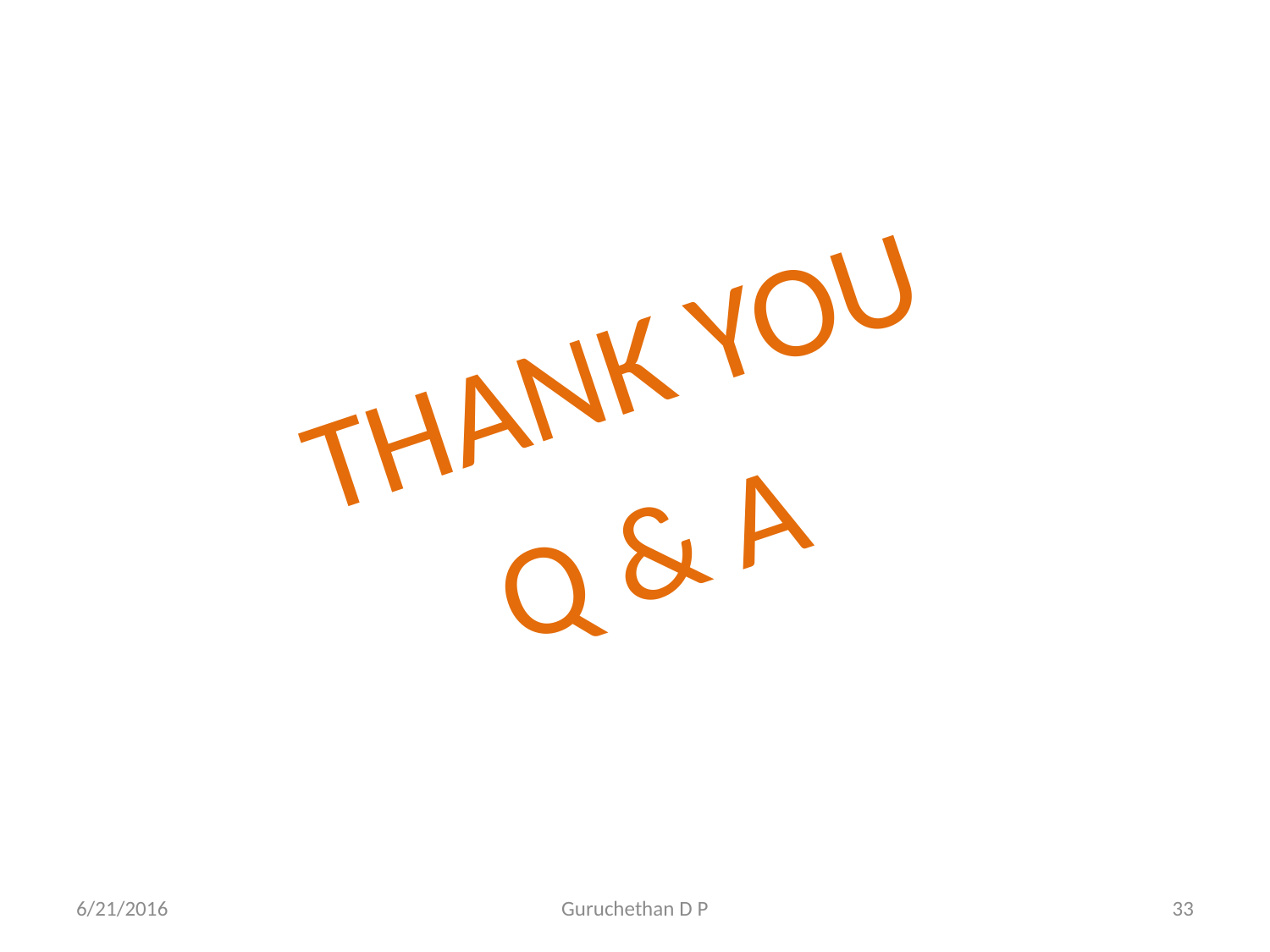

THANK YOU
Q & A
6/21/2016
Guruchethan D P
33